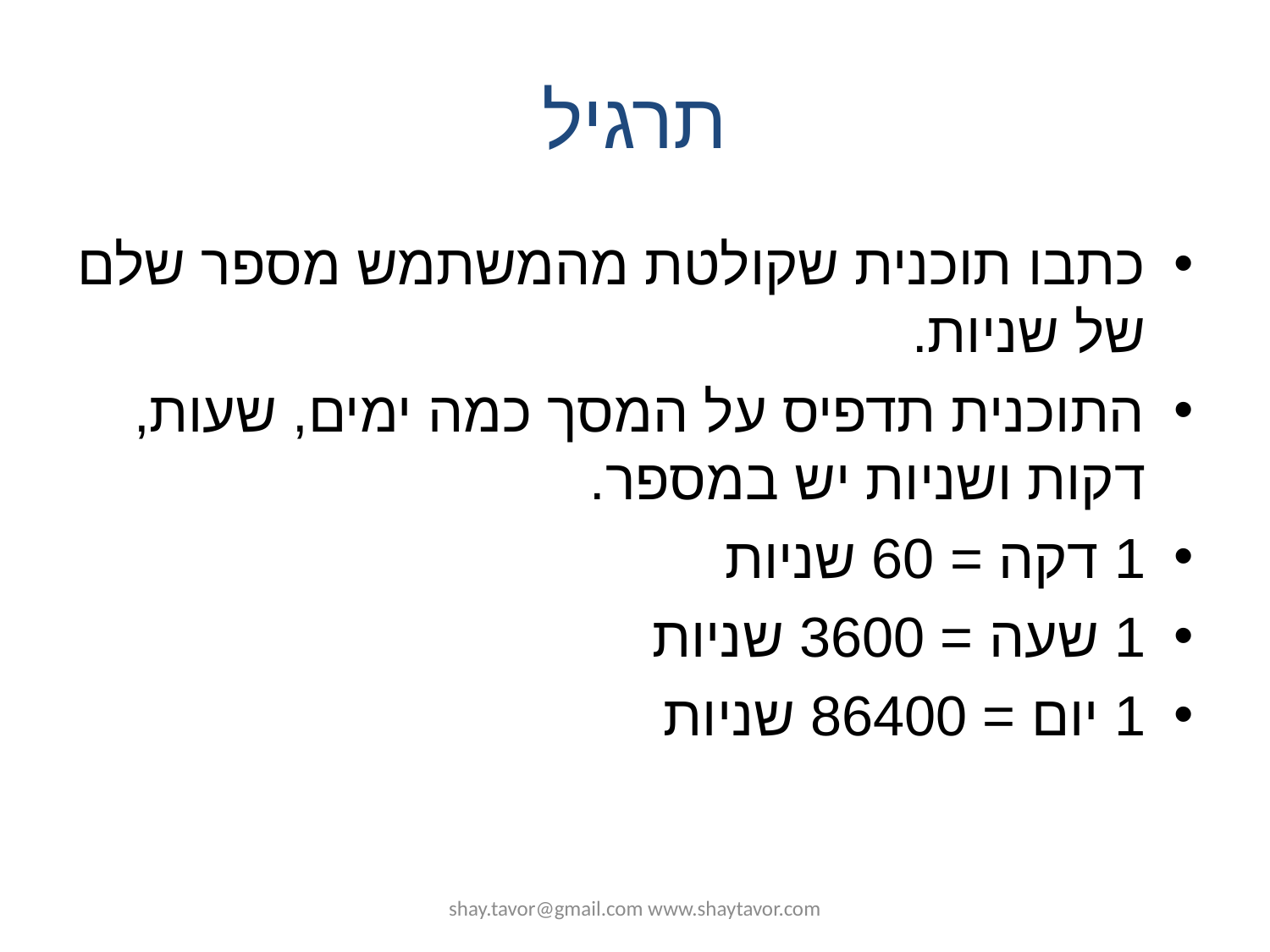

# תרגיל
כתבו תוכנית שקולטת מהמשתמש מספר שלם של שניות.
התוכנית תדפיס על המסך כמה ימים, שעות, דקות ושניות יש במספר.
1 דקה = 60 שניות
1 שעה = 3600 שניות
1 יום = 86400 שניות
shay.tavor@gmail.com www.shaytavor.com